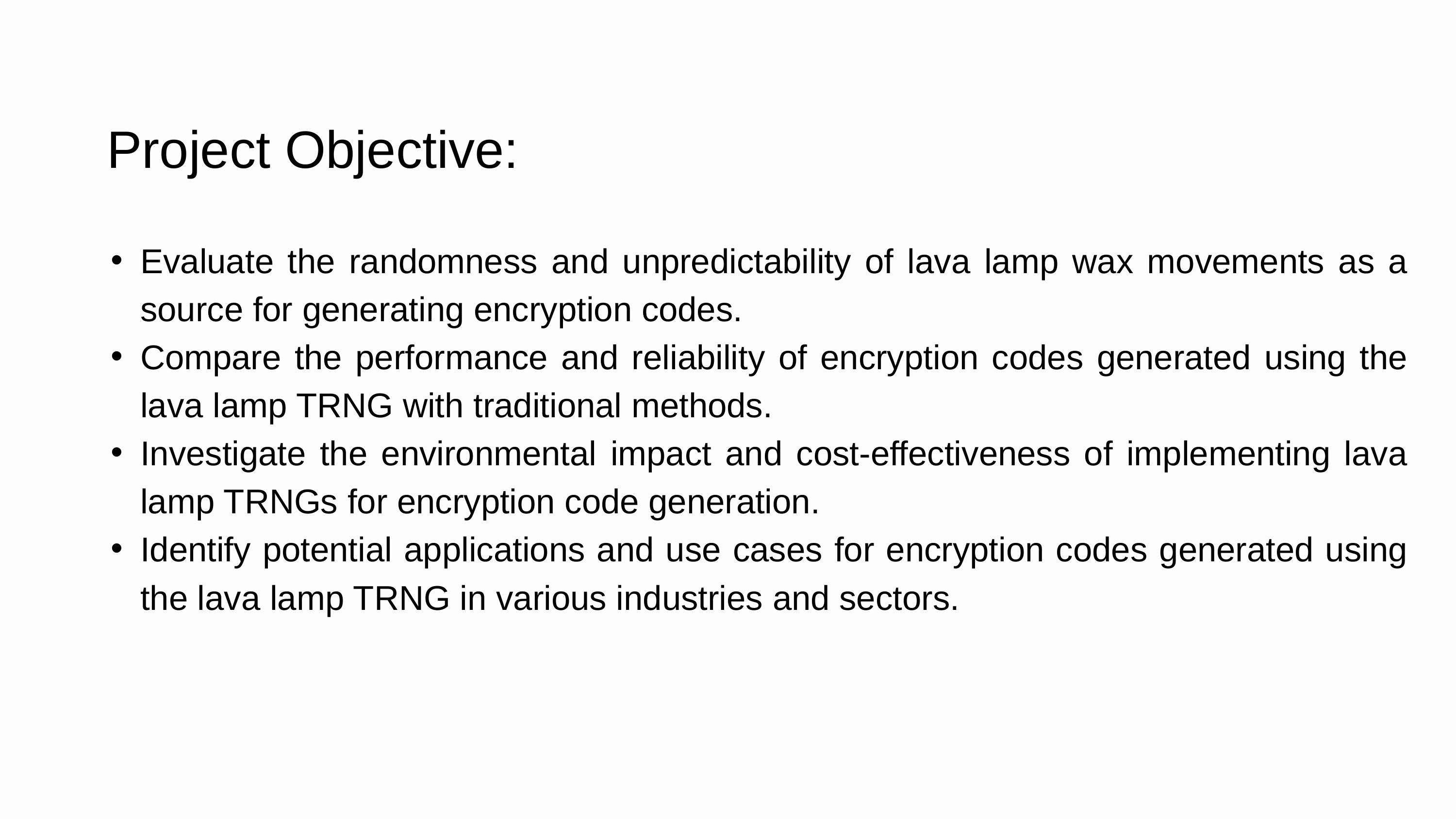

Project Objective:
Evaluate the randomness and unpredictability of lava lamp wax movements as a source for generating encryption codes.
Compare the performance and reliability of encryption codes generated using the lava lamp TRNG with traditional methods.
Investigate the environmental impact and cost-effectiveness of implementing lava lamp TRNGs for encryption code generation.
Identify potential applications and use cases for encryption codes generated using the lava lamp TRNG in various industries and sectors.